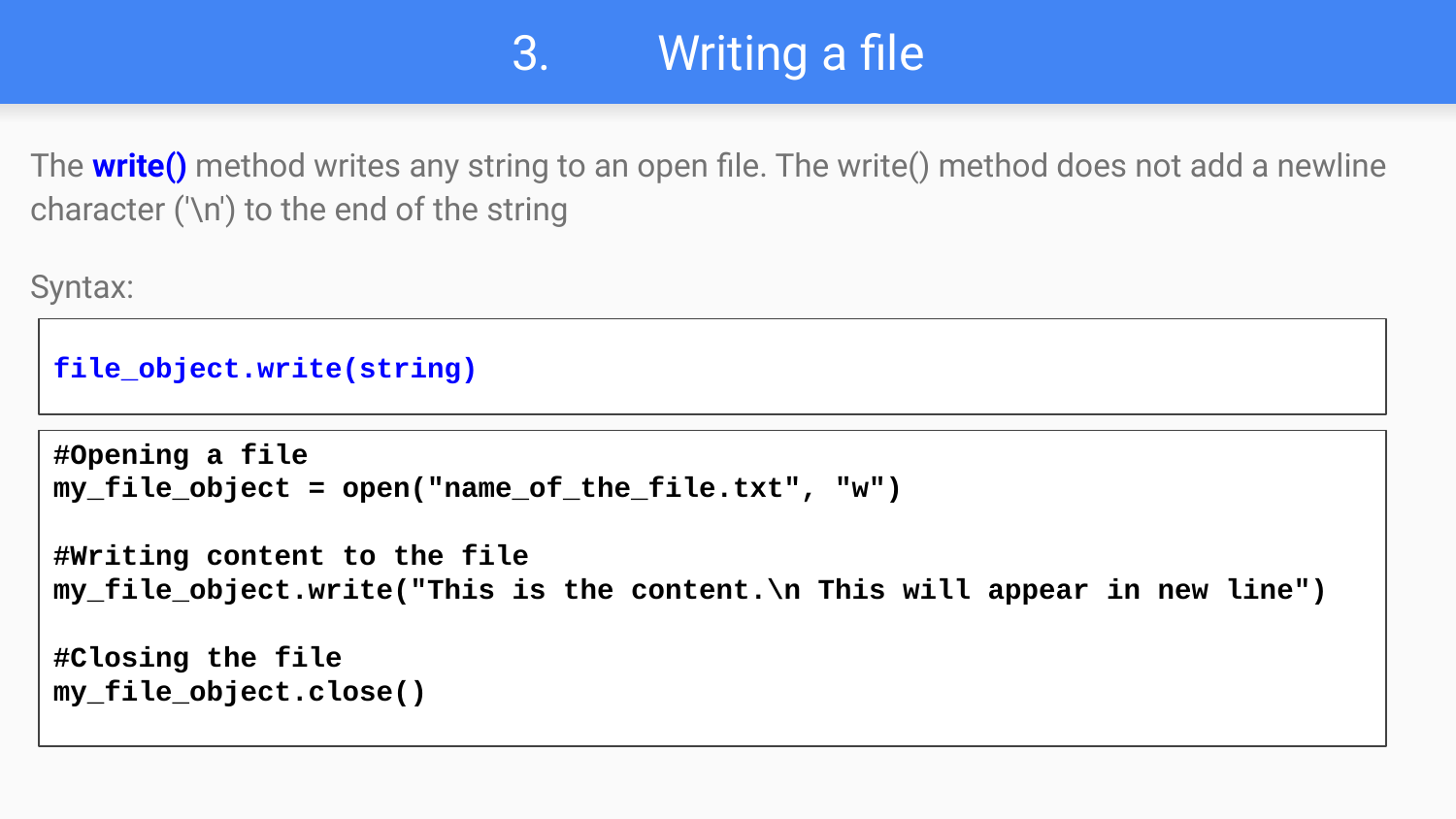

# 3.	Writing a file
The write() method writes any string to an open file. The write() method does not add a newline character ('\n') to the end of the string
Syntax:
file_object.write(string)

#Opening a file
my_file_object = open("name_of_the_file.txt", "w")

#Writing content to the file
my_file_object.write("This is the content.\n This will appear in new line")

#Closing the file
my_file_object.close()